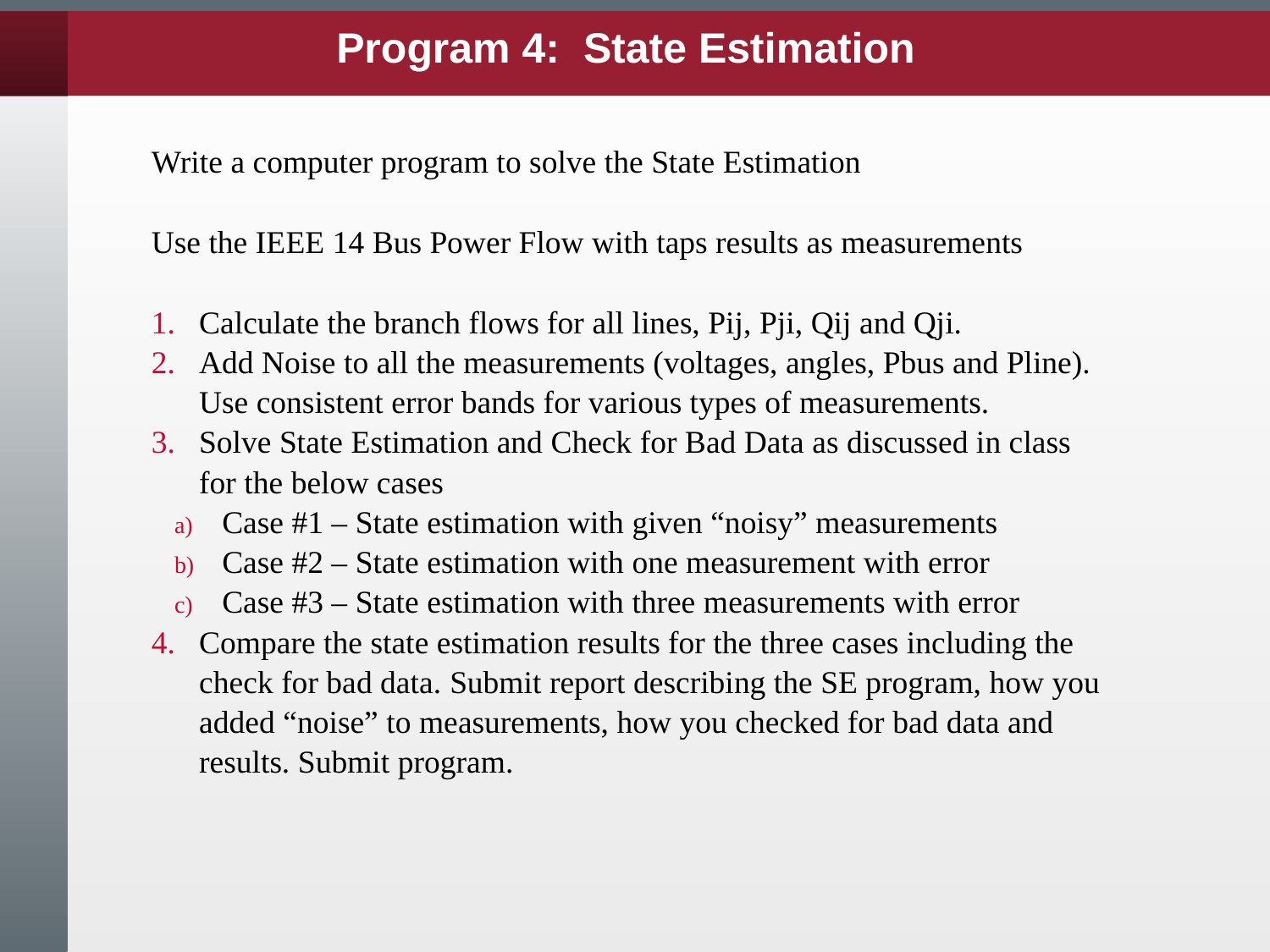

# Program 4:  State Estimation
Write a computer program to solve the State Estimation

Use the IEEE 14 Bus Power Flow with taps results as measurements

Calculate the branch flows for all lines, Pij, Pji, Qij and Qji.
Add Noise to all the measurements (voltages, angles, Pbus and Pline). Use consistent error bands for various types of measurements.
Solve State Estimation and Check for Bad Data as discussed in class for the below cases
Case #1 – State estimation with given “noisy” measurements
Case #2 – State estimation with one measurement with error
Case #3 – State estimation with three measurements with error
Compare the state estimation results for the three cases including the check for bad data. Submit report describing the SE program, how you added “noise” to measurements, how you checked for bad data and results. Submit program.